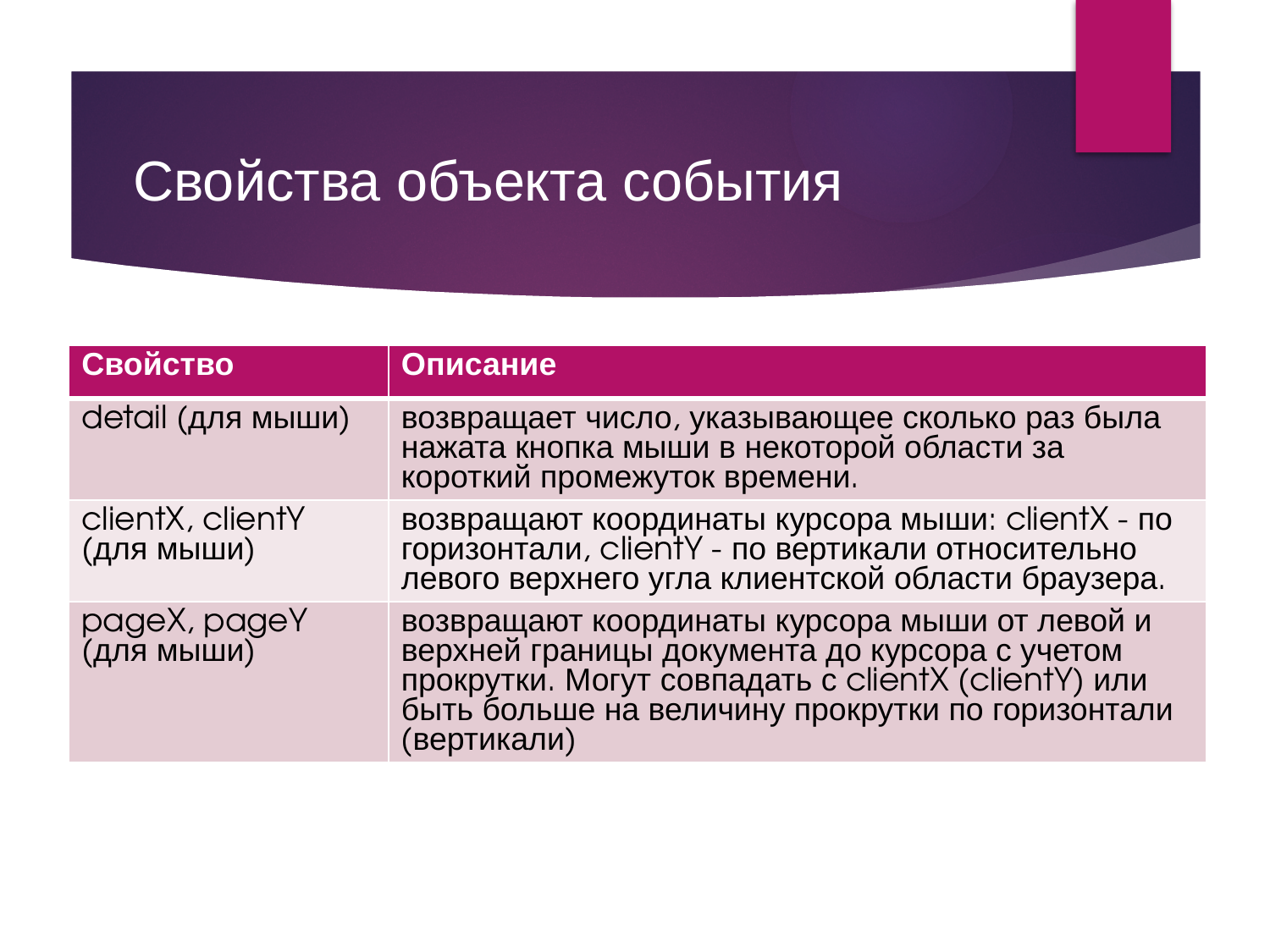

# Свойства объекта события
| Свойство | Описание |
| --- | --- |
| detail (для мыши) | возвращает число, указывающее сколько раз была нажата кнопка мыши в некоторой области за короткий промежуток времени. |
| clientX, clientY (для мыши) | возвращают координаты курсора мыши: clientX - по горизонтали, clientY - по вертикали относительно левого верхнего угла клиентской области браузера. |
| pageX, pageY (для мыши) | возвращают координаты курсора мыши от левой и верхней границы документа до курсора с учетом прокрутки. Могут совпадать с clientX (clientY) или быть больше на величину прокрутки по горизонтали (вертикали) |